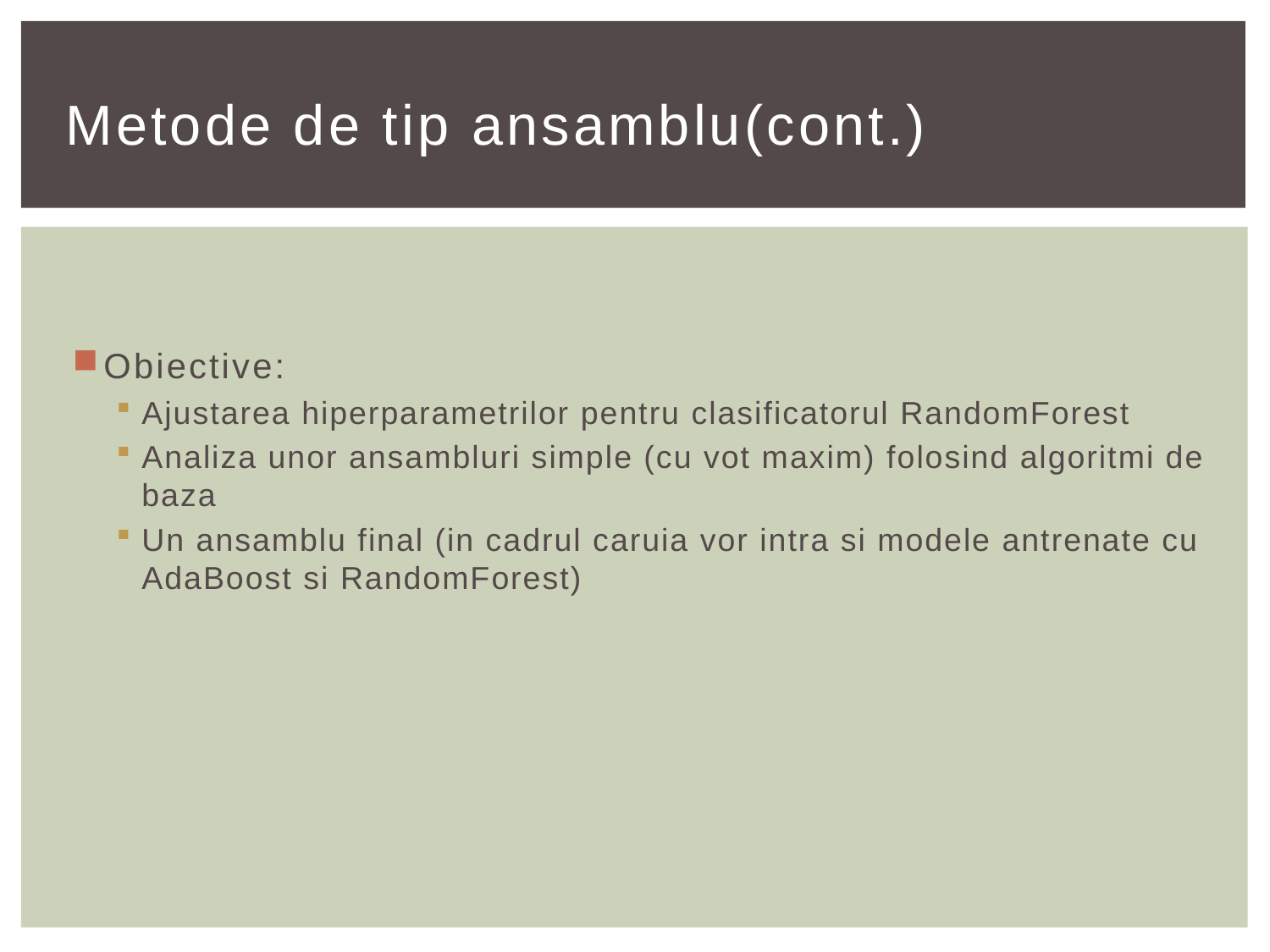

# Metode de tip ansamblu(cont.)

Obiective:
Ajustarea hiperparametrilor pentru clasificatorul RandomForest
Analiza unor ansambluri simple (cu vot maxim) folosind algoritmi de baza
Un ansamblu final (in cadrul caruia vor intra si modele antrenate cu AdaBoost si RandomForest)